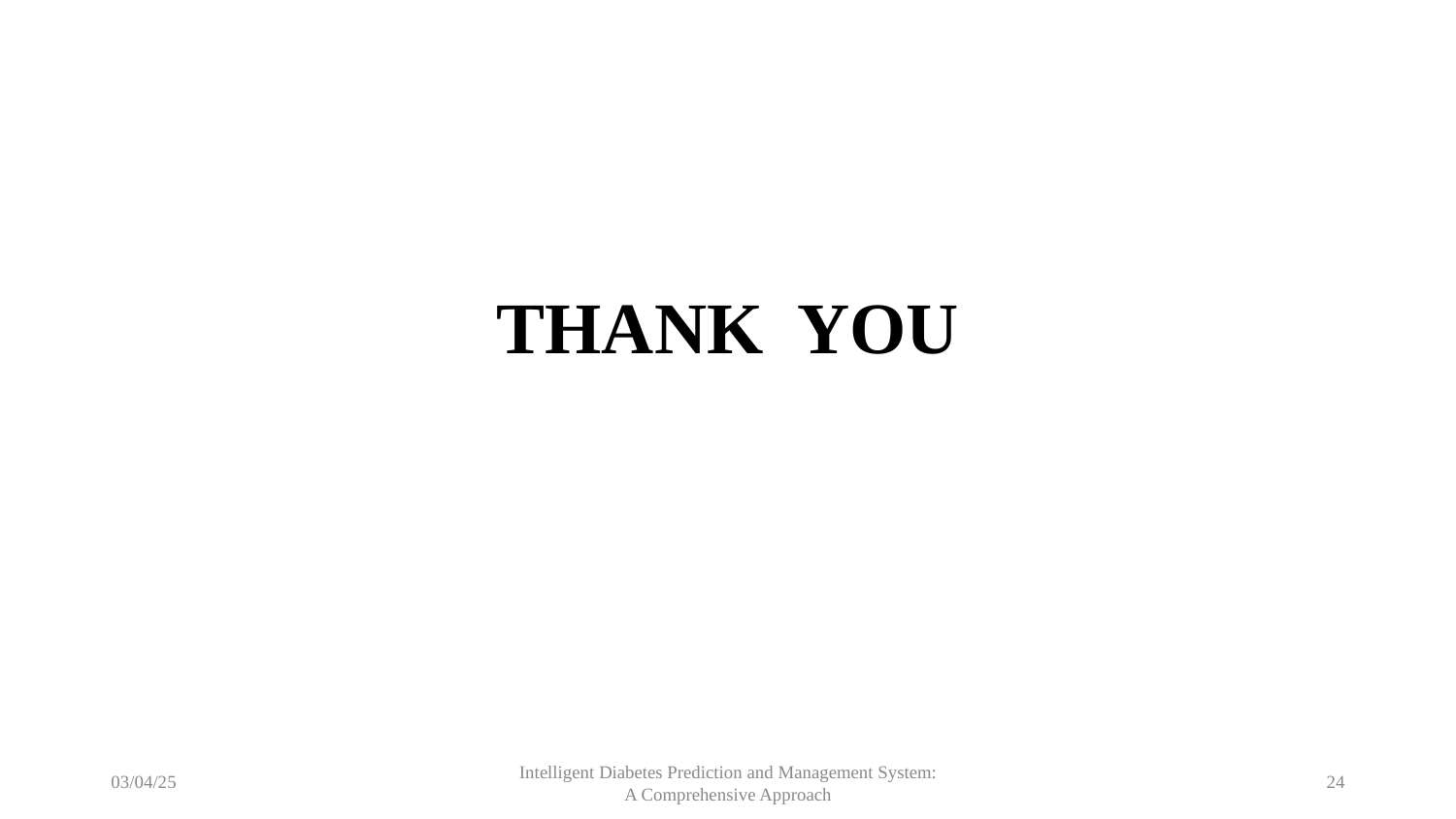

# THANK  YOU
03/04/25
24
Intelligent Diabetes Prediction and Management System: A Comprehensive Approach